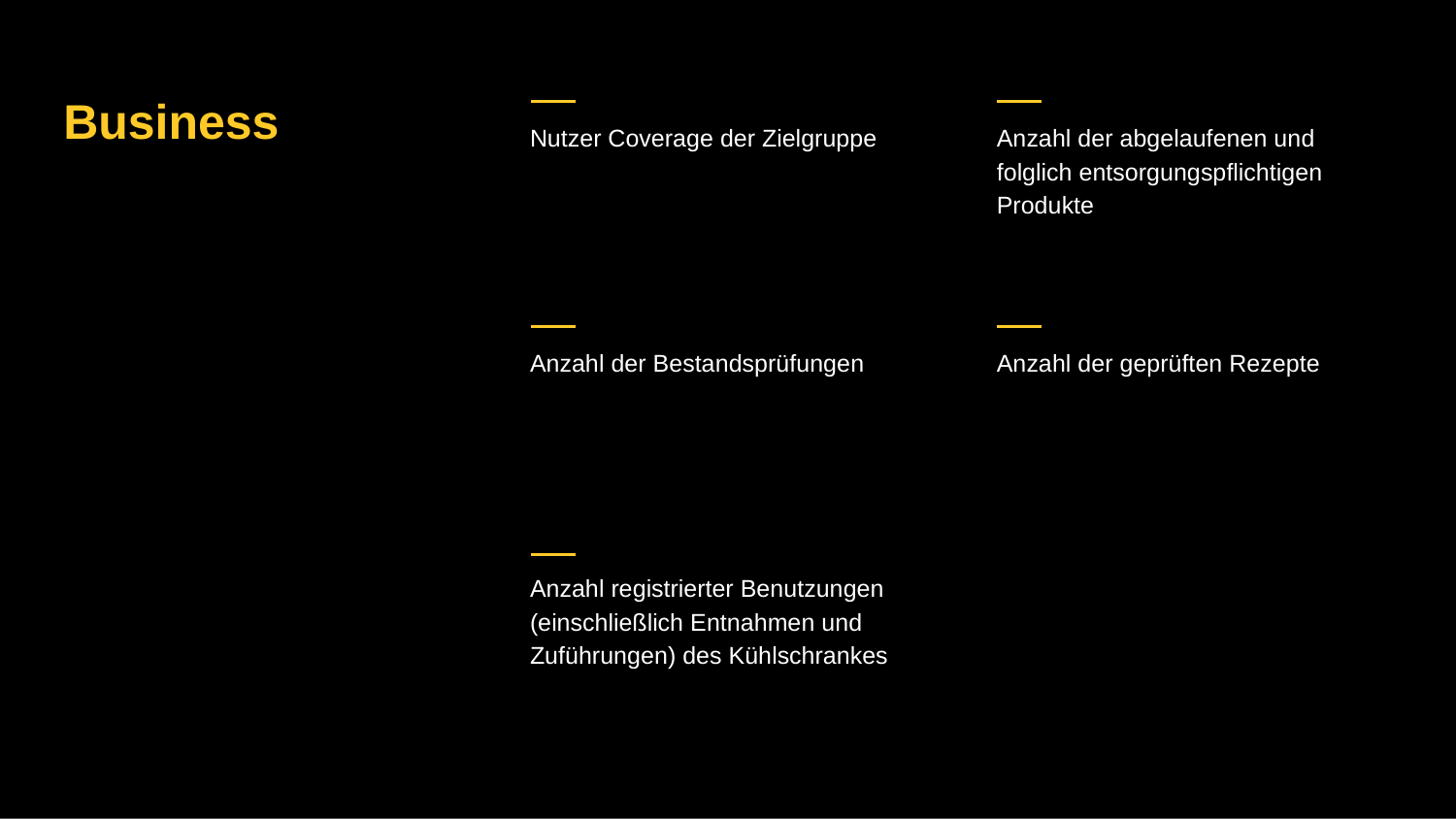

# Business
Nutzer Coverage der Zielgruppe
Anzahl der abgelaufenen und folglich entsorgungspflichtigen Produkte
Anzahl der Bestandsprüfungen
Anzahl der geprüften Rezepte
Anzahl registrierter Benutzungen (einschließlich Entnahmen und Zuführungen) des Kühlschrankes